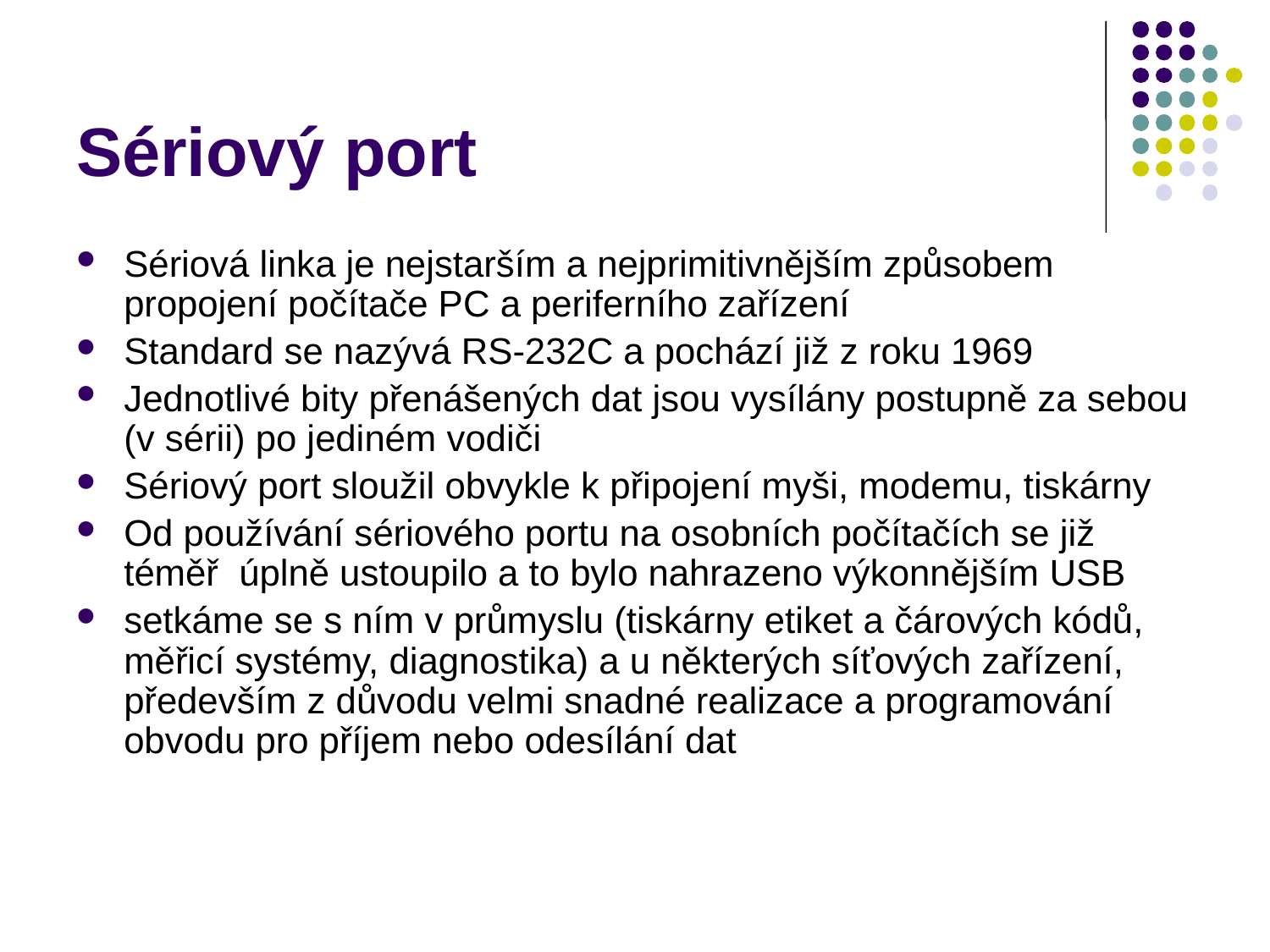

# Sériový port
Sériová linka je nejstarším a nejprimitivnějším způsobem propojení počítače PC a periferního zařízení
Standard se nazývá RS-232C a pochází již z roku 1969
Jednotlivé bity přenášených dat jsou vysílány postupně za sebou (v sérii) po jediném vodiči
Sériový port sloužil obvykle k připojení myši, modemu, tiskárny
Od používání sériového portu na osobních počítačích se již téměř  úplně ustoupilo a to bylo nahrazeno výkonnějším USB
setkáme se s ním v průmyslu (tiskárny etiket a čárových kódů, měřicí systémy, diagnostika) a u některých síťových zařízení, především z důvodu velmi snadné realizace a programování obvodu pro příjem nebo odesílání dat